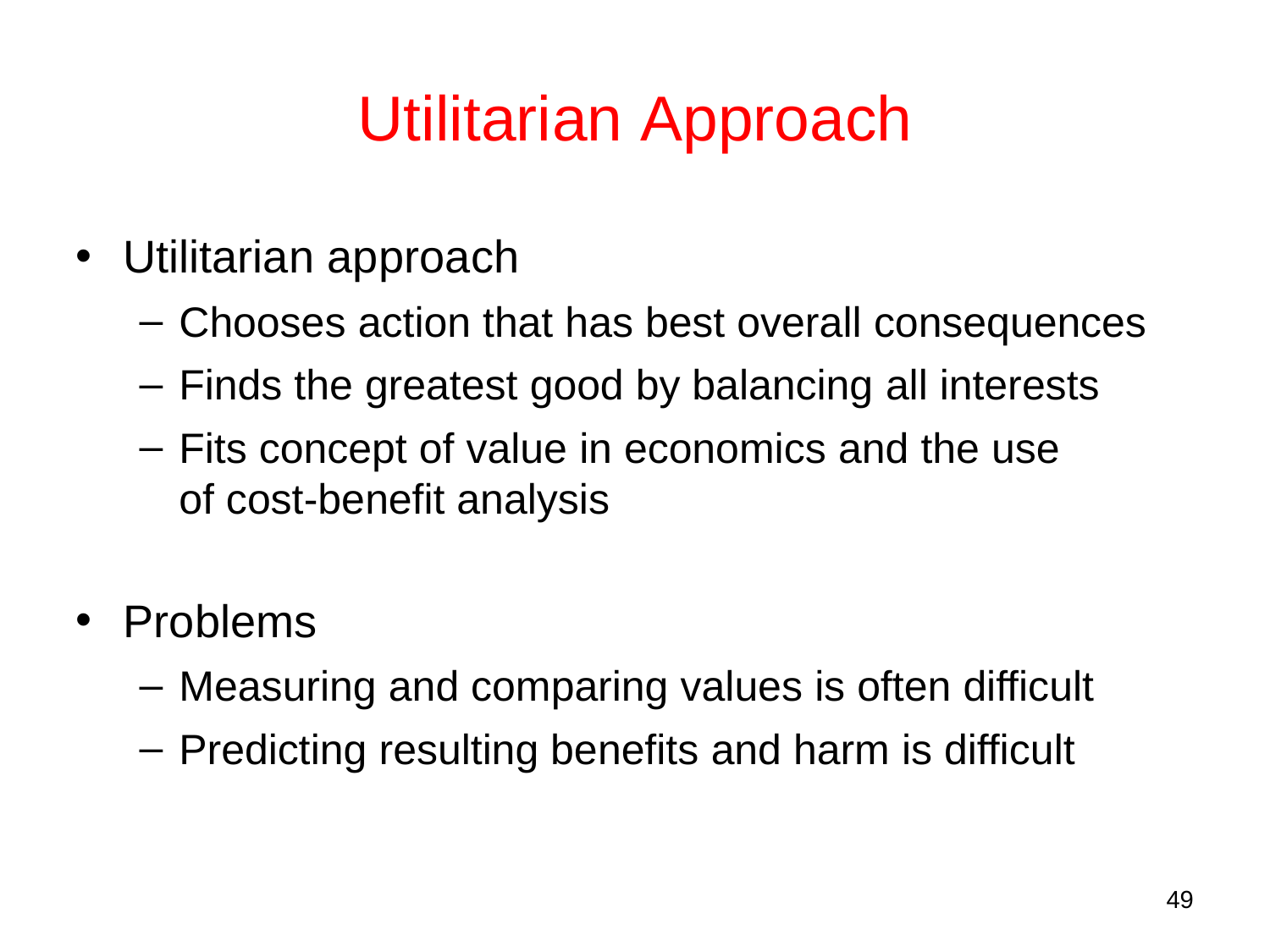

# Utilitarian Approach
Utilitarian approach

Chooses action that has best overall consequences

Finds the greatest good by balancing all interests

Fits concept of value in economics and the use of cost-benefit analysis

Problems

Measuring and comparing values is often difficult

Predicting resulting benefits and harm is difficult
49